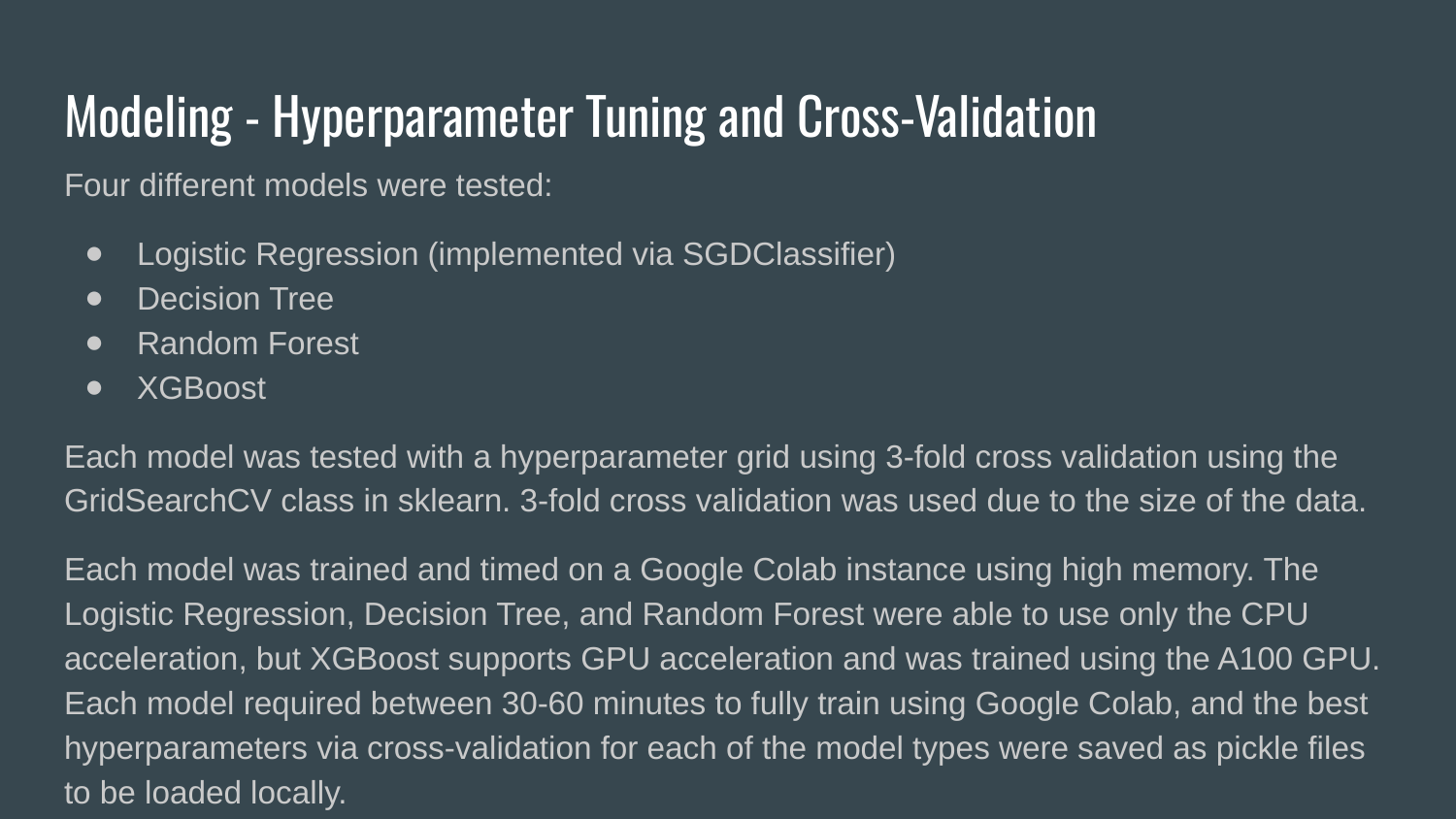

# Modeling - Hyperparameter Tuning and Cross-Validation
Four different models were tested:
Logistic Regression (implemented via SGDClassifier)
Decision Tree
Random Forest
XGBoost
Each model was tested with a hyperparameter grid using 3-fold cross validation using the GridSearchCV class in sklearn. 3-fold cross validation was used due to the size of the data.
Each model was trained and timed on a Google Colab instance using high memory. The Logistic Regression, Decision Tree, and Random Forest were able to use only the CPU acceleration, but XGBoost supports GPU acceleration and was trained using the A100 GPU. Each model required between 30-60 minutes to fully train using Google Colab, and the best hyperparameters via cross-validation for each of the model types were saved as pickle files to be loaded locally.